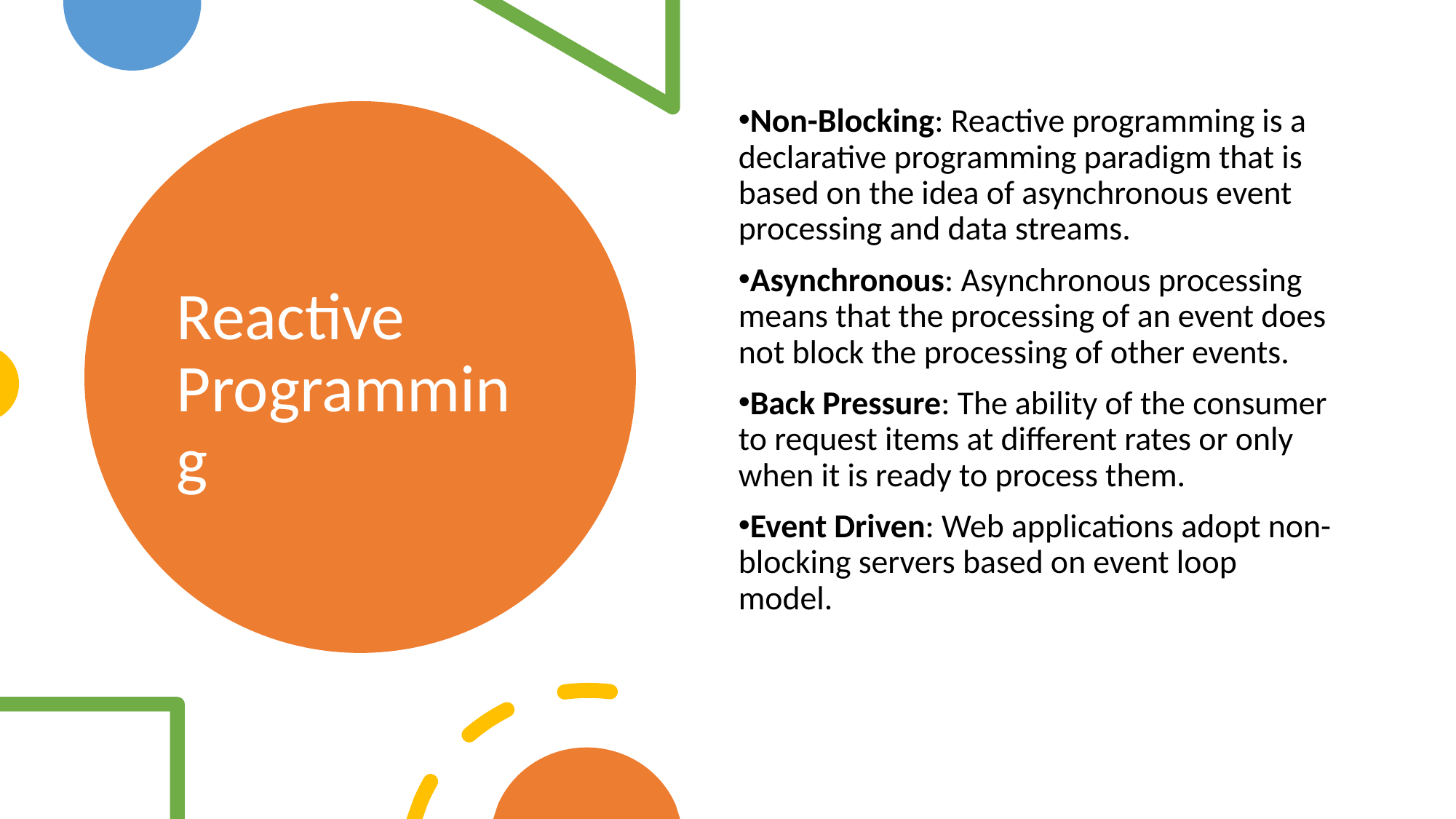

Non-Blocking: Reactive programming is a declarative programming paradigm that is based on the idea of asynchronous event processing and data streams.
Asynchronous: Asynchronous processing means that the processing of an event does not block the processing of other events.
Back Pressure: The ability of the consumer to request items at different rates or only when it is ready to process them.
Event Driven: Web applications adopt non-blocking servers based on event loop model.

# Reactive Programming